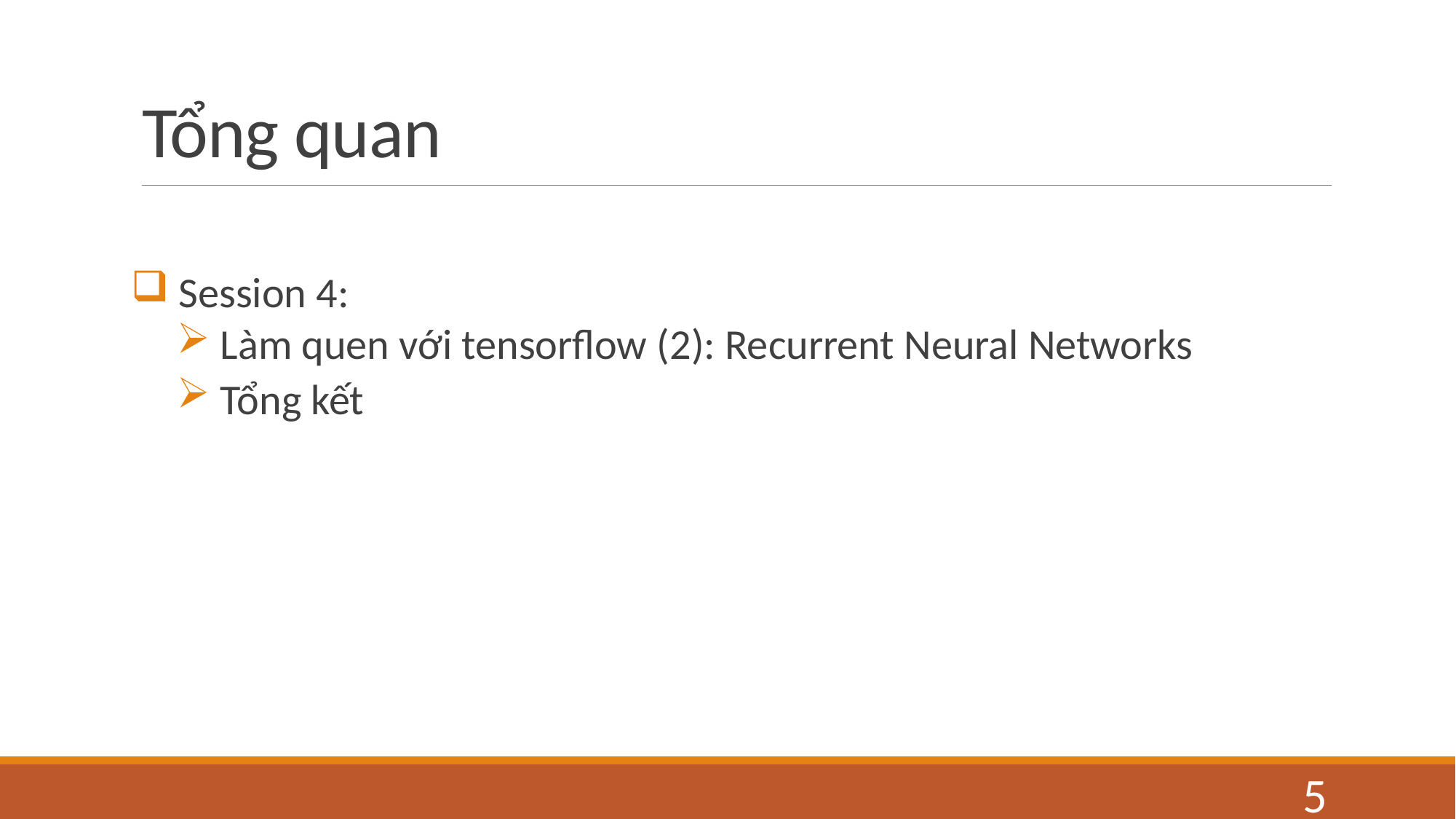

# Tổng quan

 Session 4:
 Làm quen với tensorflow (2): Recurrent Neural Networks
 Tổng kết
5